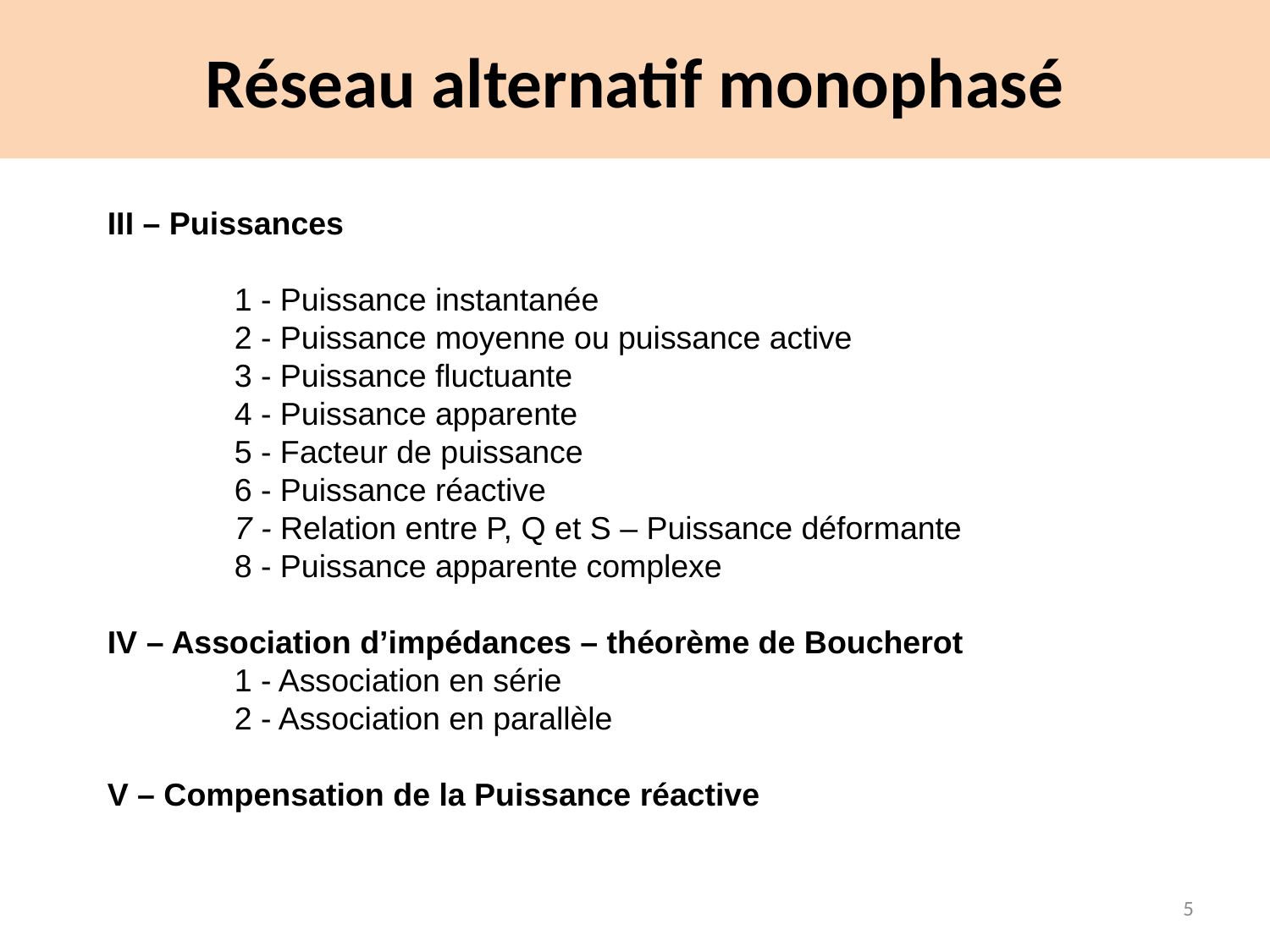

# Réseau alternatif monophasé

III – Puissances

	1 - Puissance instantanée
	2 - Puissance moyenne ou puissance active
        	3 - Puissance fluctuante
	4 - Puissance apparente
	5 - Facteur de puissance
	6 - Puissance réactive
	7 - Relation entre P, Q et S – Puissance déformante
	8 - Puissance apparente complexe

IV – Association d’impédances – théorème de Boucherot
	1 - Association en série
	2 - Association en parallèle

V – Compensation de la Puissance réactive
5